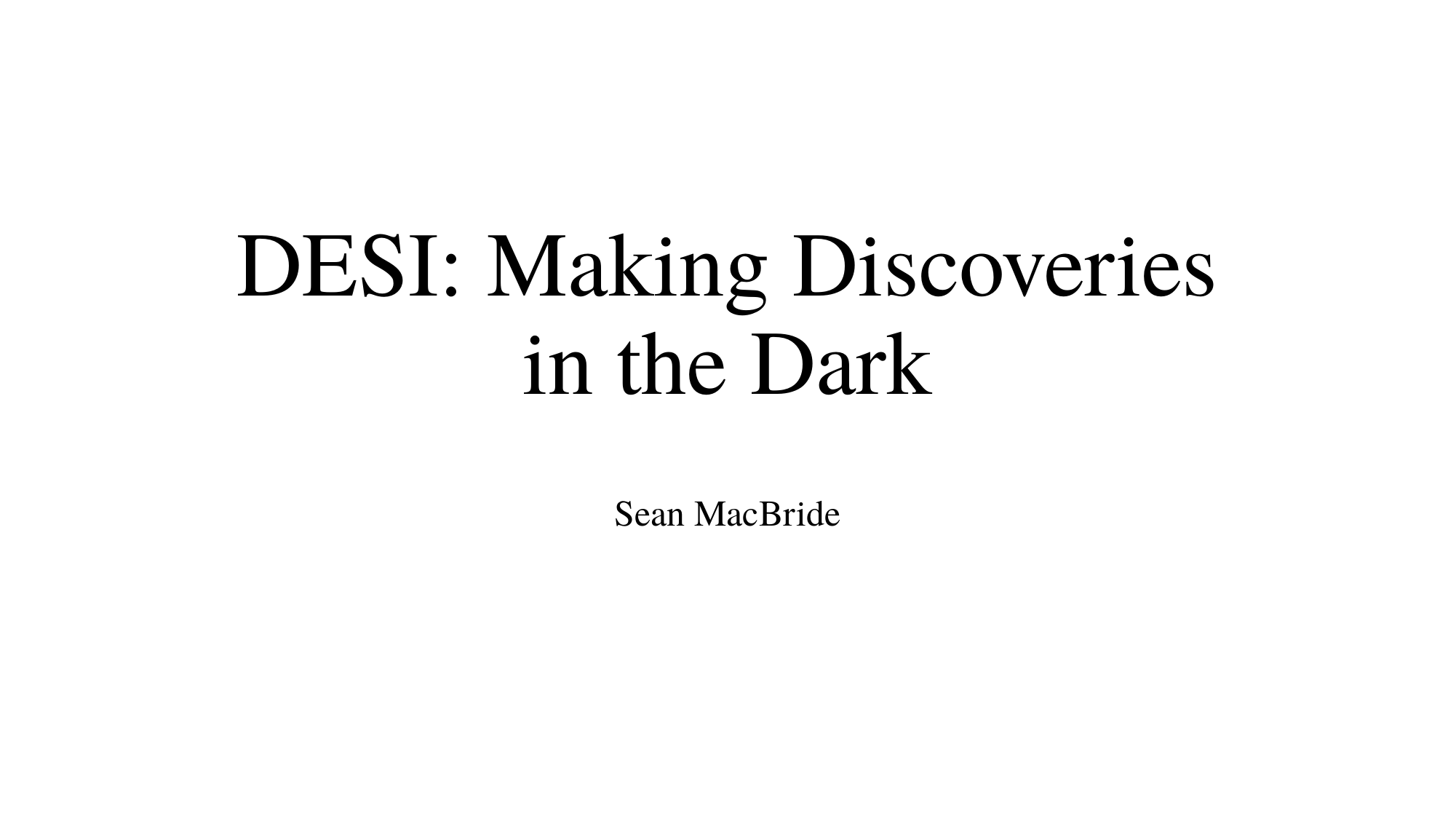

# DESI: Making Discoveries in the Dark

Sean MacBride